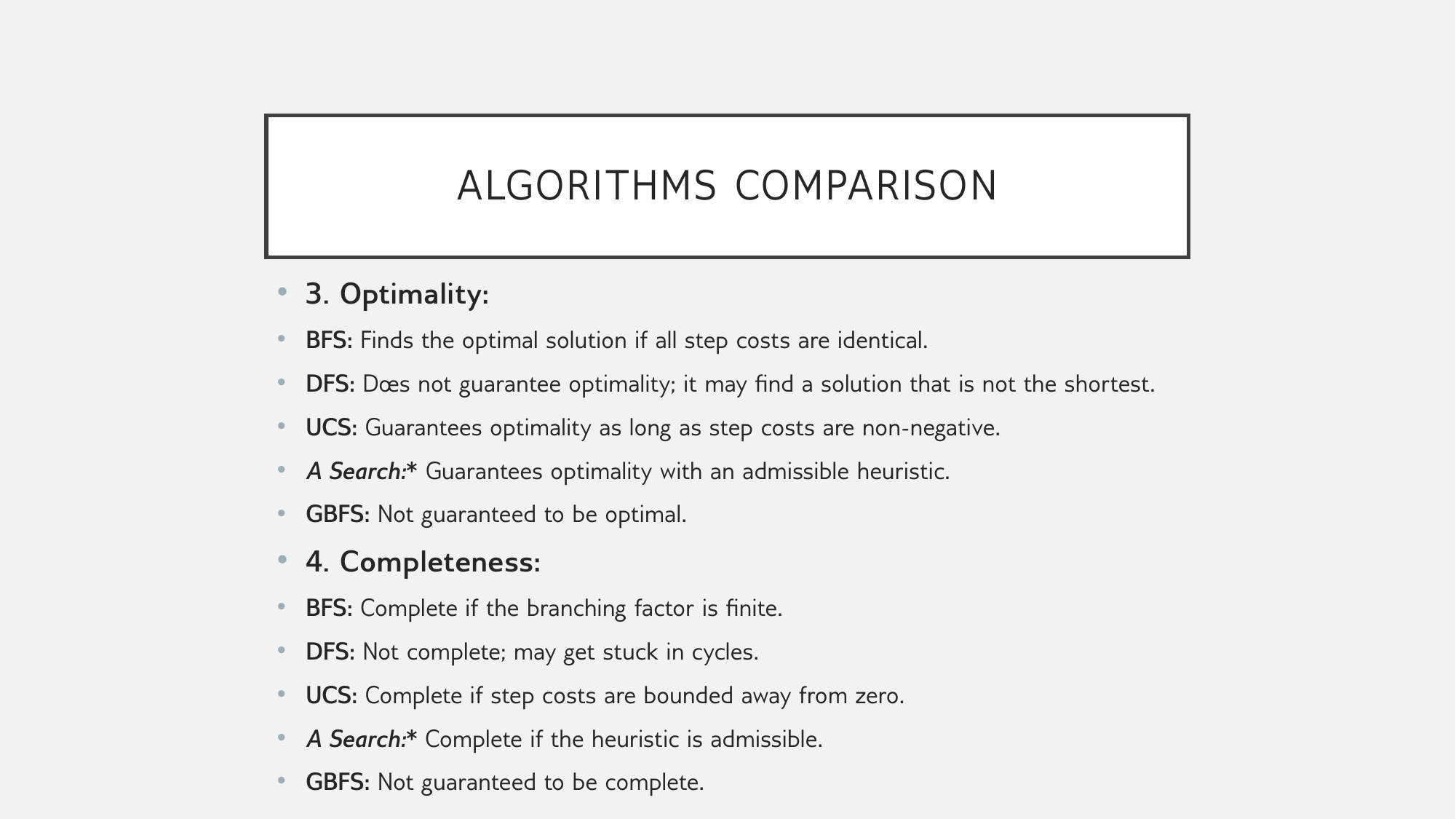

# Algorithms Comparison
3. Optimality:
BFS: Finds the optimal solution if all step costs are identical.
DFS: Does not guarantee optimality; it may find a solution that is not the shortest.
UCS: Guarantees optimality as long as step costs are non-negative.
A Search:* Guarantees optimality with an admissible heuristic.
GBFS: Not guaranteed to be optimal.
4. Completeness:
BFS: Complete if the branching factor is finite.
DFS: Not complete; may get stuck in cycles.
UCS: Complete if step costs are bounded away from zero.
A Search:* Complete if the heuristic is admissible.
GBFS: Not guaranteed to be complete.